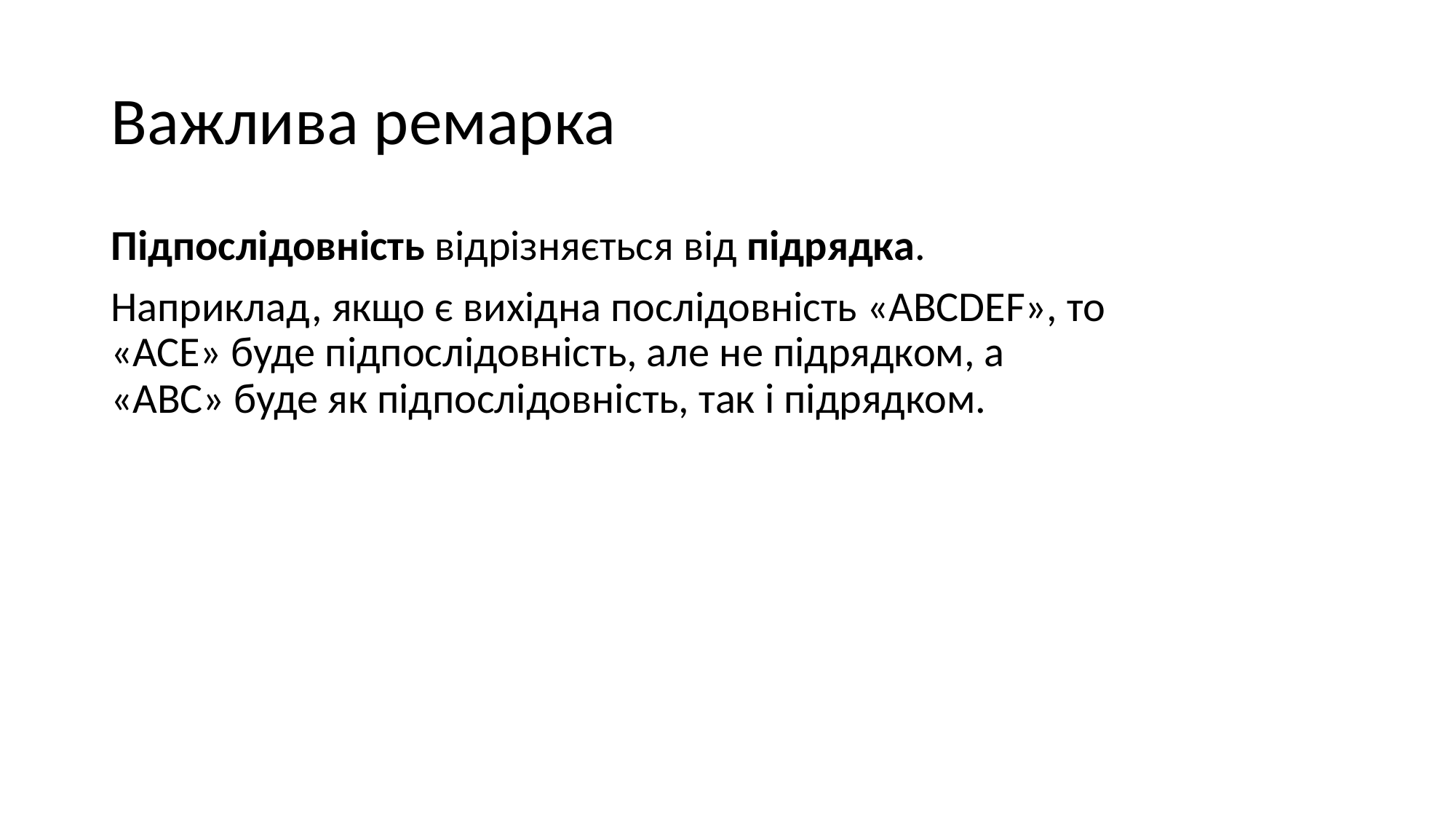

# Важлива ремарка
Підпослідовність відрізняється від підрядка.
Наприклад, якщо є вихідна послідовність «ABCDEF», то                «ACE» буде підпослідовність, але не підрядком, а                         «ABC» буде як підпослідовність, так і підрядком.